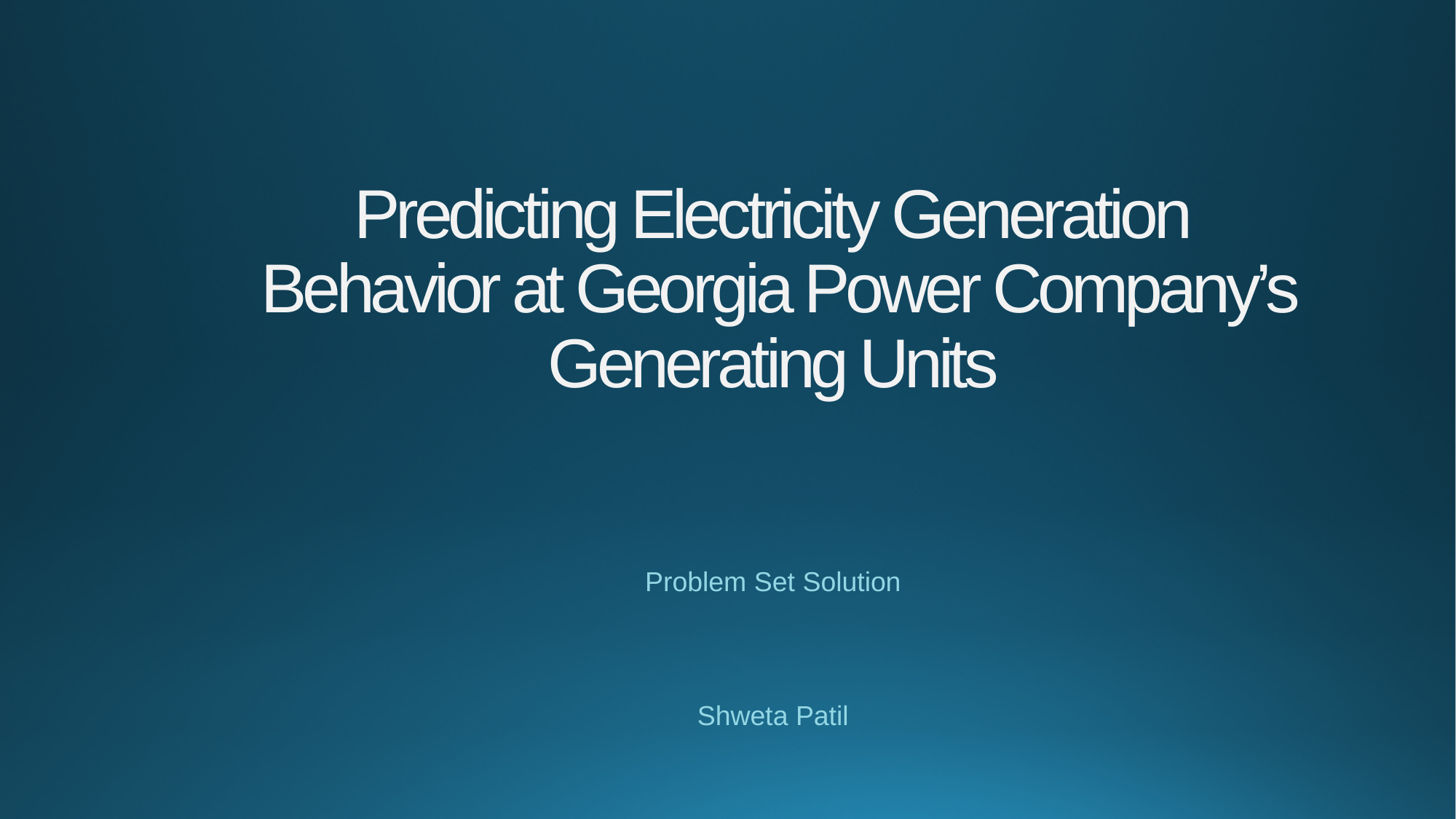

# Predicting Electricity Generation Behavior at Georgia Power Company’s Generating Units
Problem Set Solution

Shweta Patil